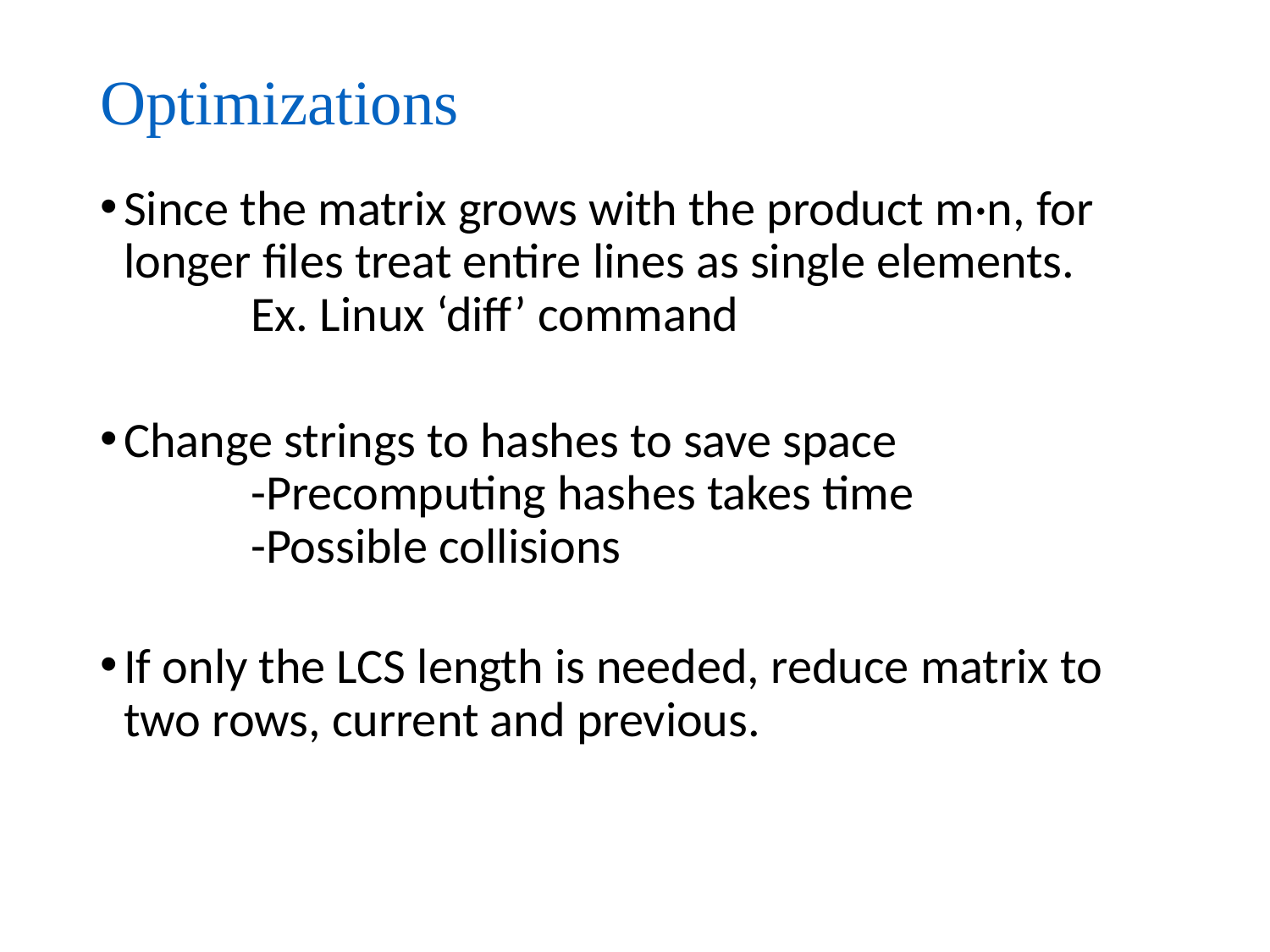

# Optimizations
Since the matrix grows with the product m·n, for longer files treat entire lines as single elements.
	Ex. Linux ‘diff’ command
Change strings to hashes to save space
	-Precomputing hashes takes time
	-Possible collisions
If only the LCS length is needed, reduce matrix to two rows, current and previous.